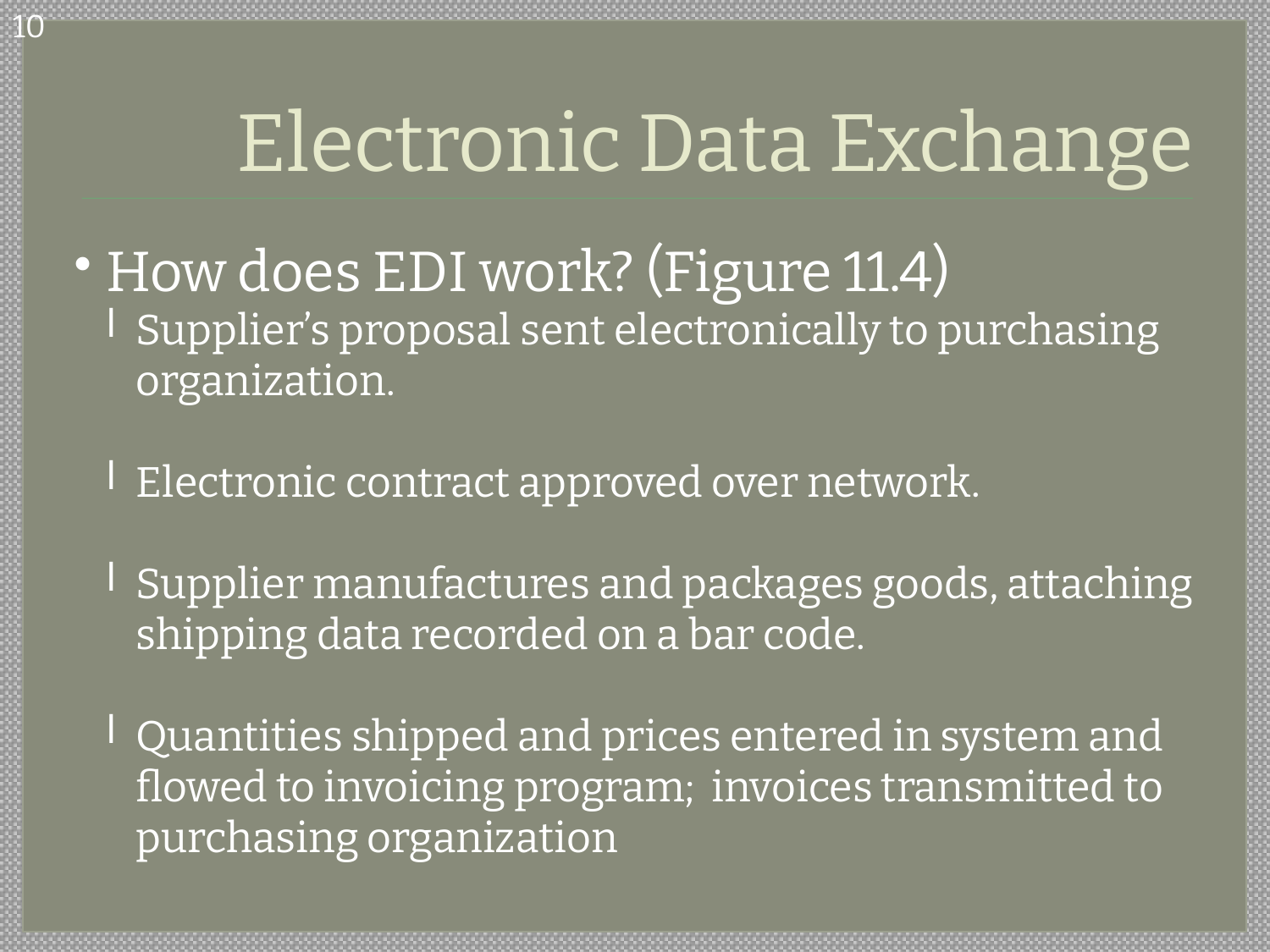

10
Electronic Data Exchange
How does EDI work? (Figure 11.4)
Supplier’s proposal sent electronically to purchasing organization.

Electronic contract approved over network.

Supplier manufactures and packages goods, attaching shipping data recorded on a bar code.

Quantities shipped and prices entered in system and flowed to invoicing program;  invoices transmitted to purchasing organization